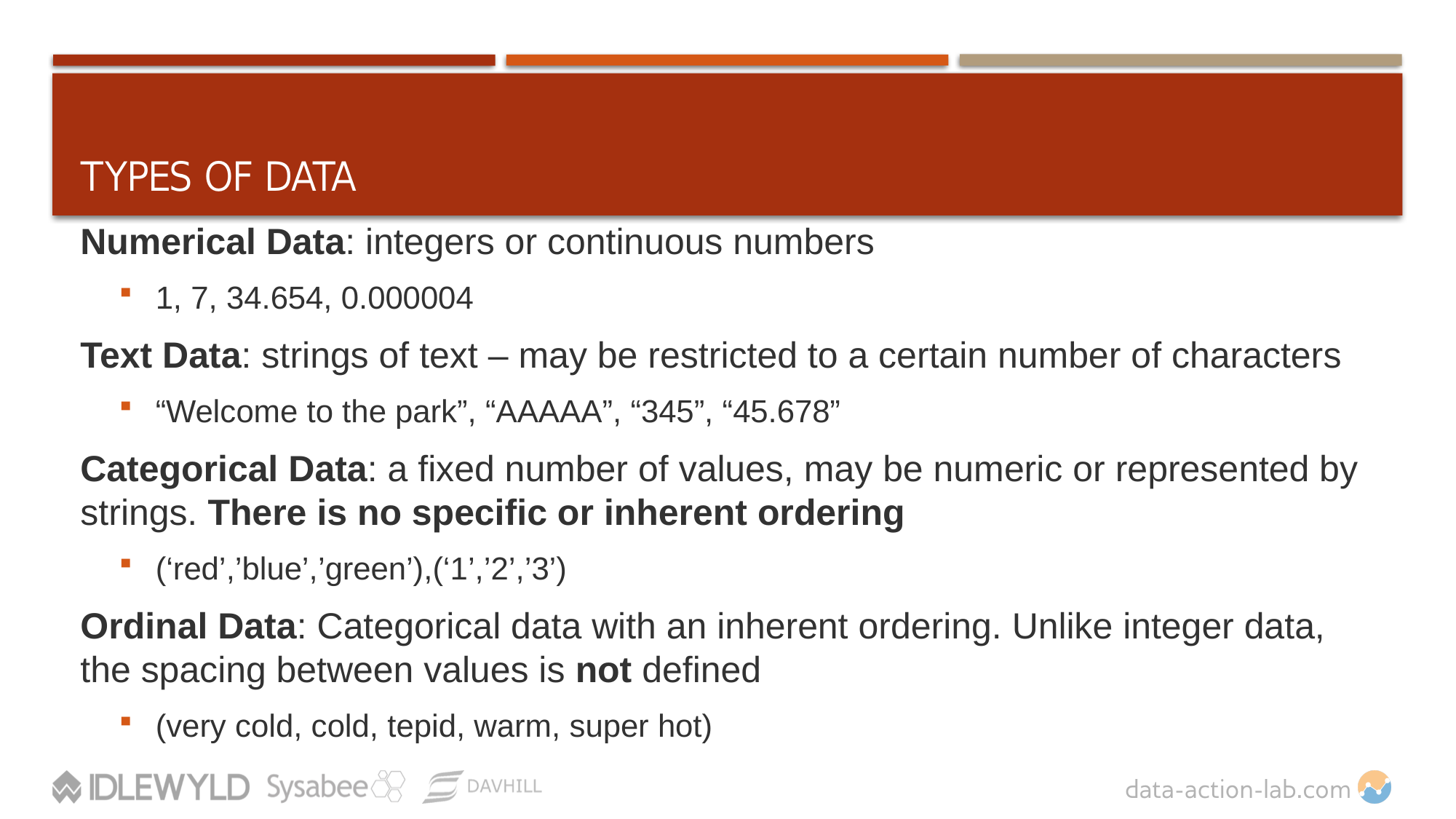

# Types of Data
Numerical Data: integers or continuous numbers
1, 7, 34.654, 0.000004
Text Data: strings of text – may be restricted to a certain number of characters
“Welcome to the park”, “AAAAA”, “345”, “45.678”
Categorical Data: a fixed number of values, may be numeric or represented by strings. There is no specific or inherent ordering
(‘red’,’blue’,’green’),(‘1’,’2’,’3’)
Ordinal Data: Categorical data with an inherent ordering. Unlike integer data, the spacing between values is not defined
(very cold, cold, tepid, warm, super hot)